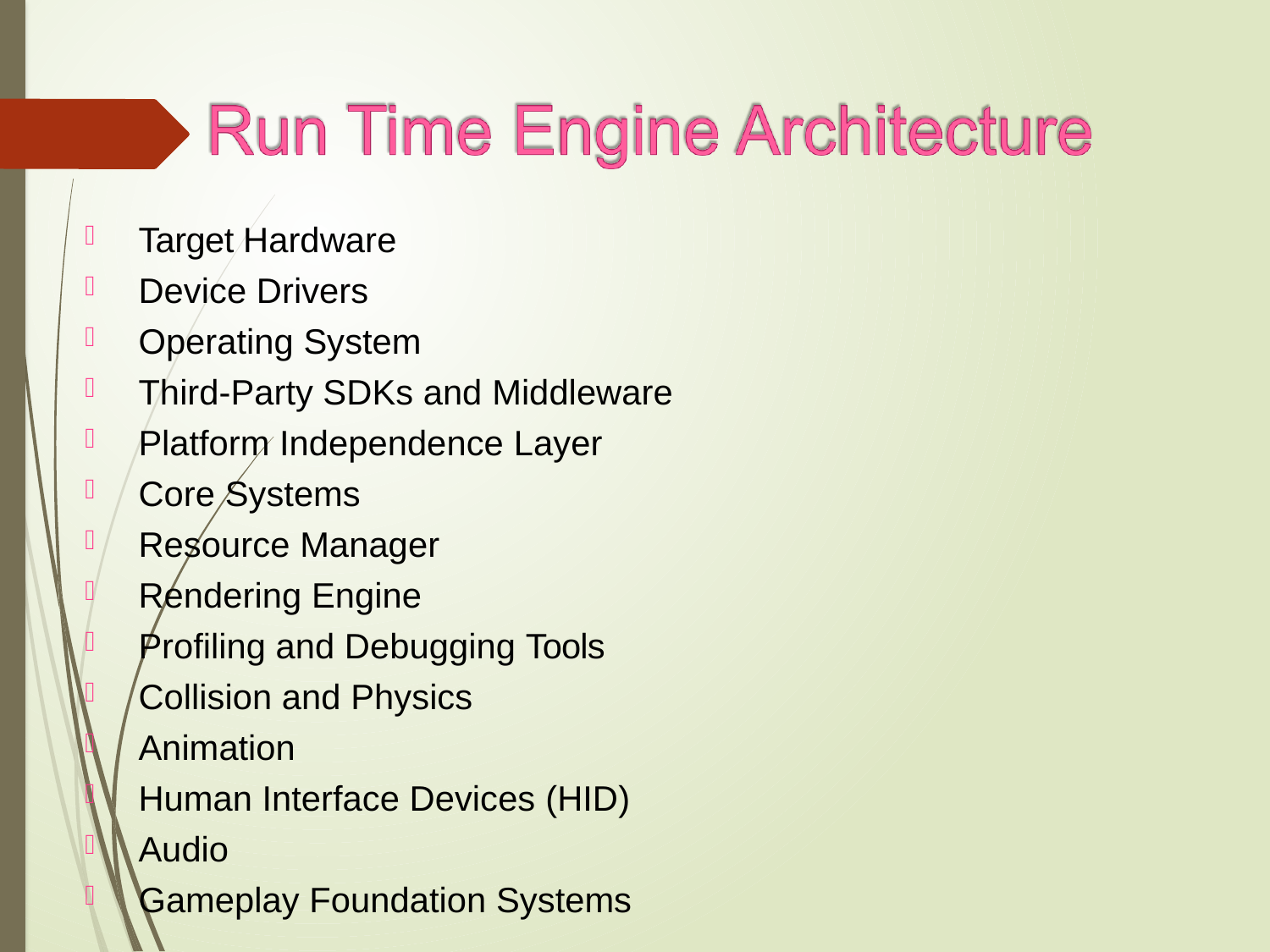

Target Hardware
Device Drivers
Operating System
Third-Party SDKs and Middleware
Platform Independence Layer
Core Systems
Resource Manager
Rendering Engine
Profiling and Debugging Tools
Collision and Physics
Animation
Human Interface Devices (HID)
Audio
Gameplay Foundation Systems